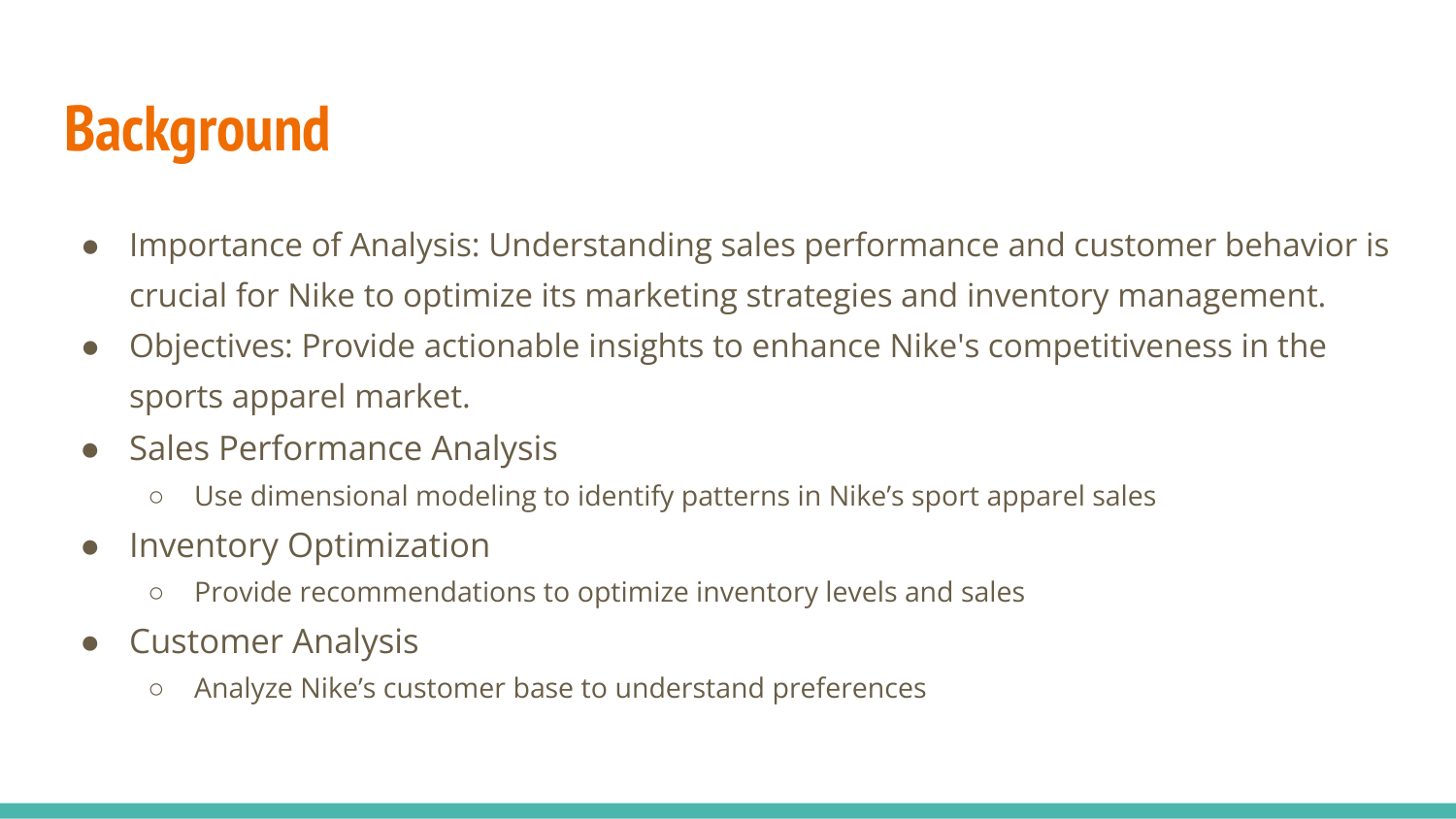

# Background
Importance of Analysis: Understanding sales performance and customer behavior is crucial for Nike to optimize its marketing strategies and inventory management.
Objectives: Provide actionable insights to enhance Nike's competitiveness in the sports apparel market.
Sales Performance Analysis
Use dimensional modeling to identify patterns in Nike’s sport apparel sales
Inventory Optimization
Provide recommendations to optimize inventory levels and sales
Customer Analysis
Analyze Nike’s customer base to understand preferences